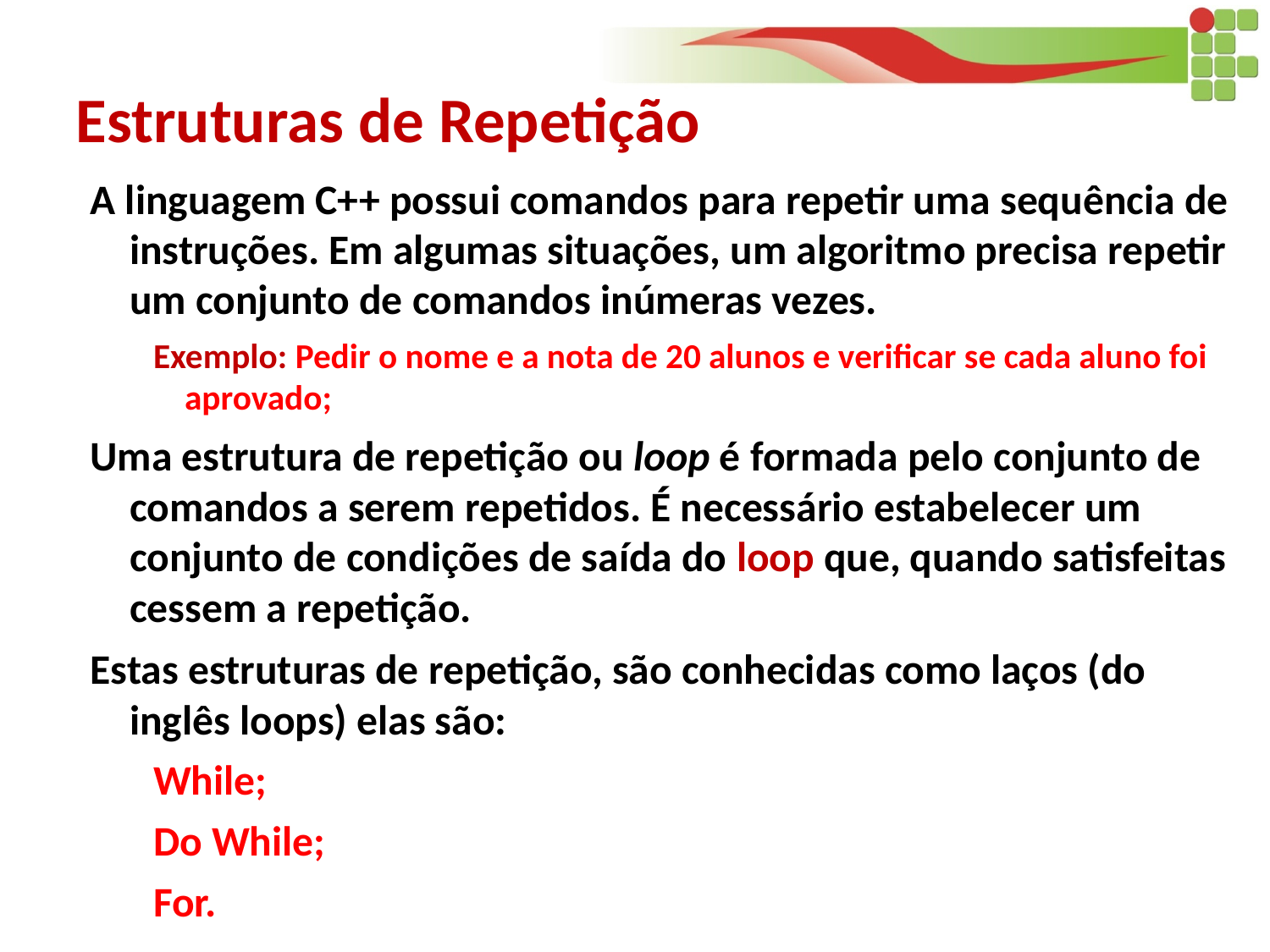

Estruturas de Repetição
A linguagem C++ possui comandos para repetir uma sequência de instruções. Em algumas situações, um algoritmo precisa repetir um conjunto de comandos inúmeras vezes.
Exemplo: Pedir o nome e a nota de 20 alunos e verificar se cada aluno foi aprovado;
Uma estrutura de repetição ou loop é formada pelo conjunto de comandos a serem repetidos. É necessário estabelecer um conjunto de condições de saída do loop que, quando satisfeitas cessem a repetição.
Estas estruturas de repetição, são conhecidas como laços (do inglês loops) elas são:
While;
Do While;
For.